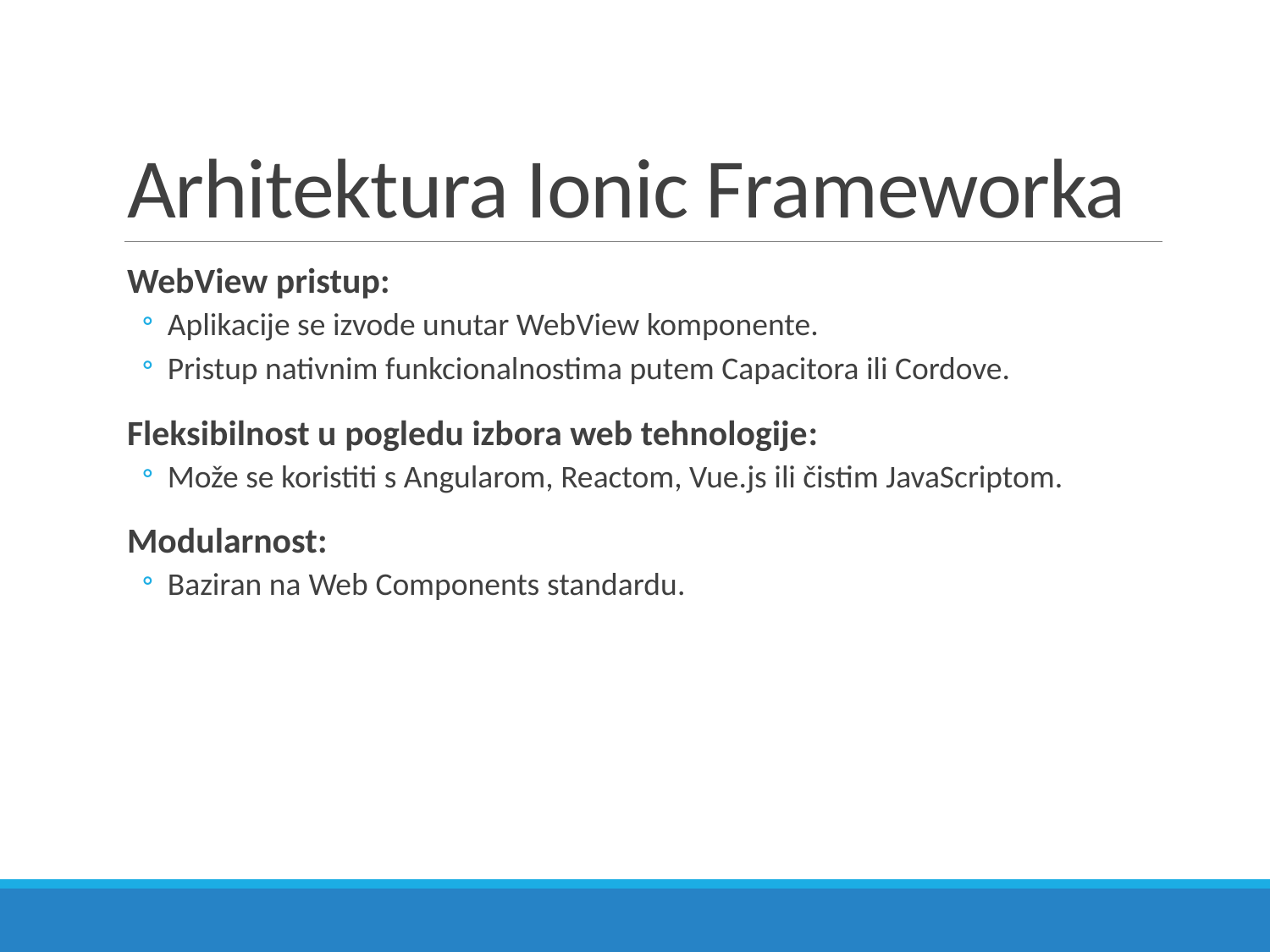

# Arhitektura Ionic Frameworka
WebView pristup:
Aplikacije se izvode unutar WebView komponente.
Pristup nativnim funkcionalnostima putem Capacitora ili Cordove.
Fleksibilnost u pogledu izbora web tehnologije:
Može se koristiti s Angularom, Reactom, Vue.js ili čistim JavaScriptom.
Modularnost:
Baziran na Web Components standardu.